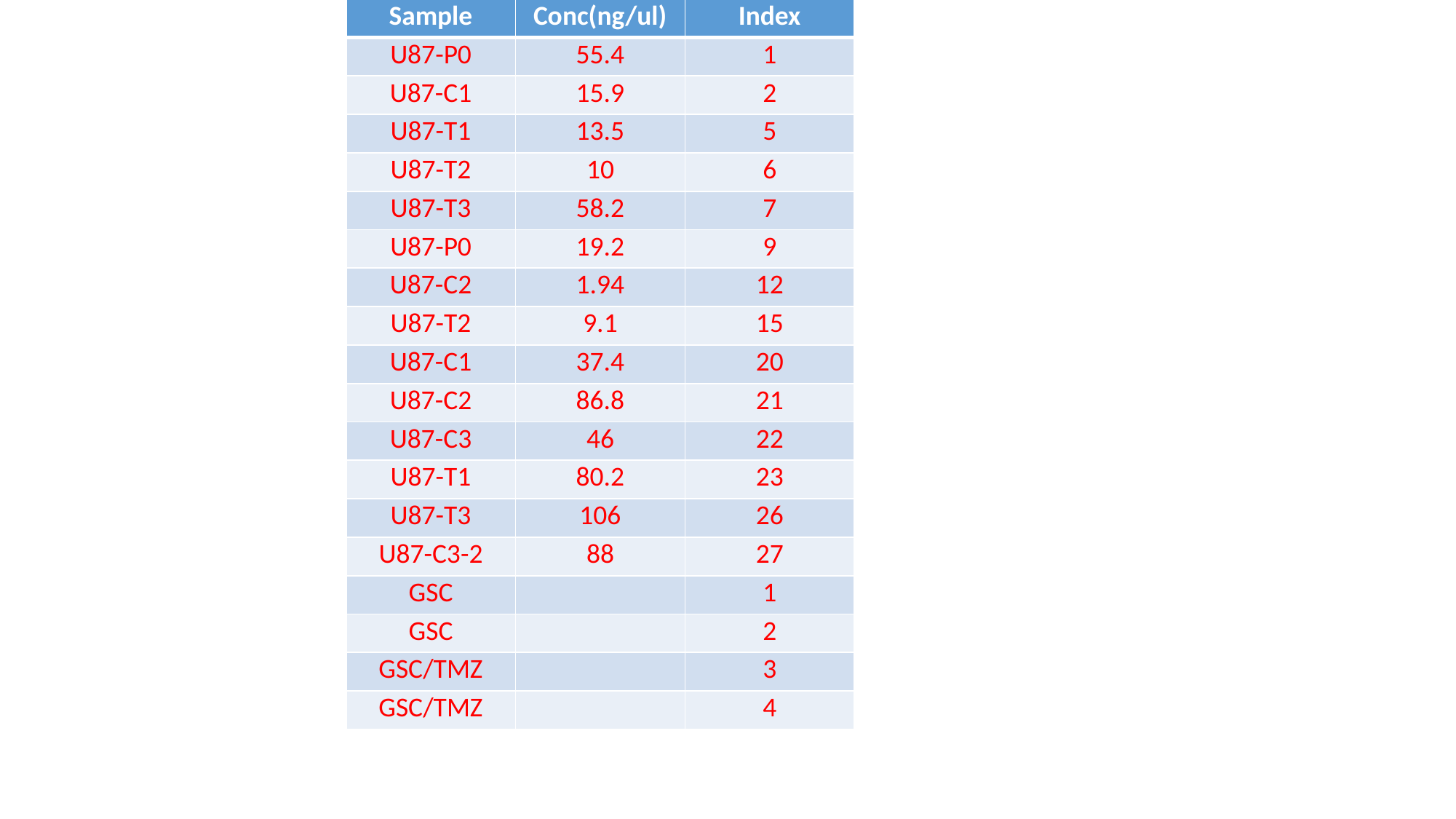

| Sample | Conc(ng/ul) | Index |
| --- | --- | --- |
| U87-P0 | 55.4 | 1 |
| U87-C1 | 15.9 | 2 |
| U87-T1 | 13.5 | 5 |
| U87-T2 | 10 | 6 |
| U87-T3 | 58.2 | 7 |
| U87-P0 | 19.2 | 9 |
| U87-C2 | 1.94 | 12 |
| U87-T2 | 9.1 | 15 |
| U87-C1 | 37.4 | 20 |
| U87-C2 | 86.8 | 21 |
| U87-C3 | 46 | 22 |
| U87-T1 | 80.2 | 23 |
| U87-T3 | 106 | 26 |
| U87-C3-2 | 88 | 27 |
| GSC |  | 1 |
| GSC |  | 2 |
| GSC/TMZ |  | 3 |
| GSC/TMZ |  | 4 |